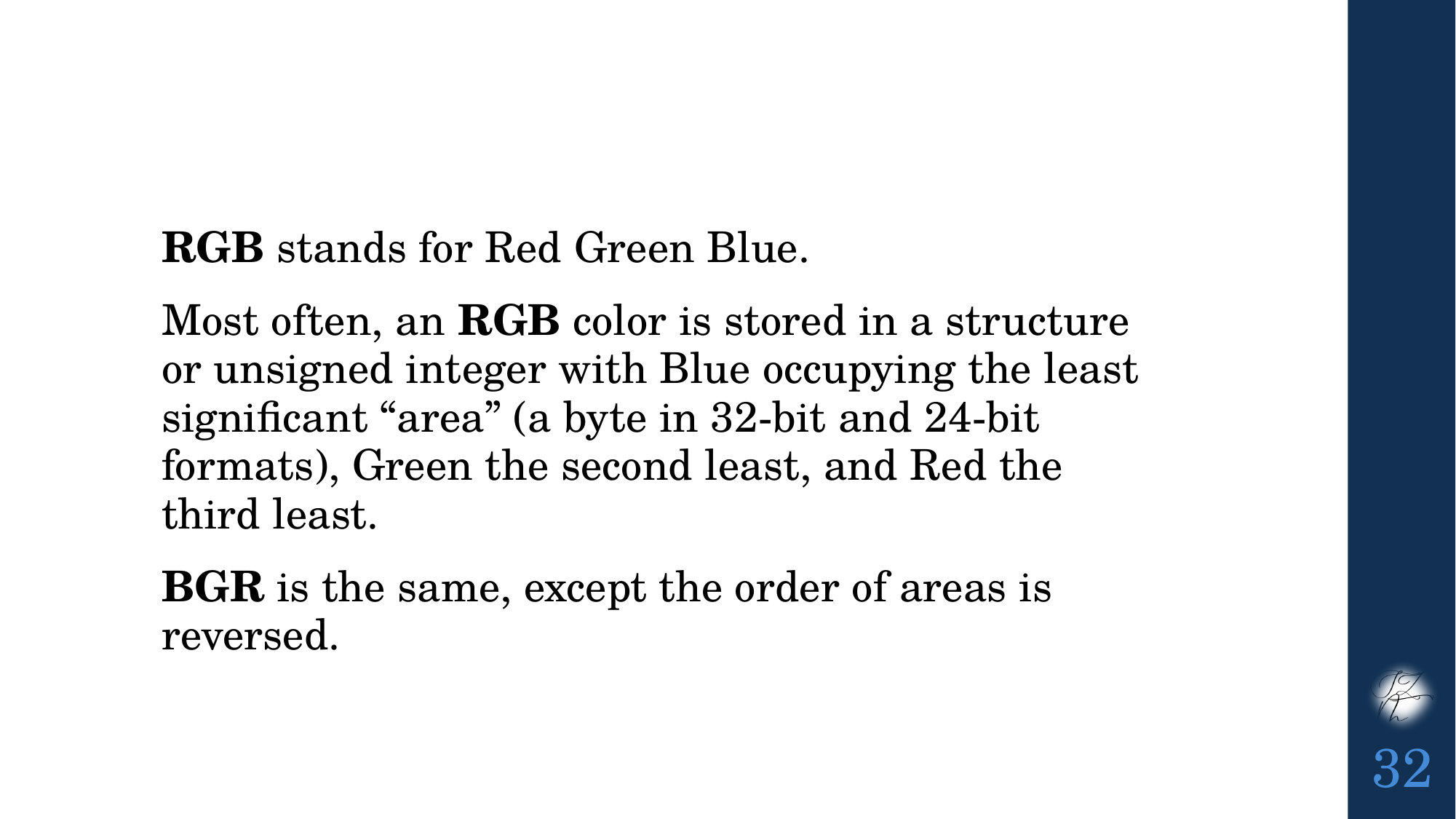

#
RGB stands for Red Green Blue.
Most often, an RGB color is stored in a structure or unsigned integer with Blue occupying the least significant “area” (a byte in 32-bit and 24-bit formats), Green the second least, and Red the third least.
BGR is the same, except the order of areas is reversed.
32